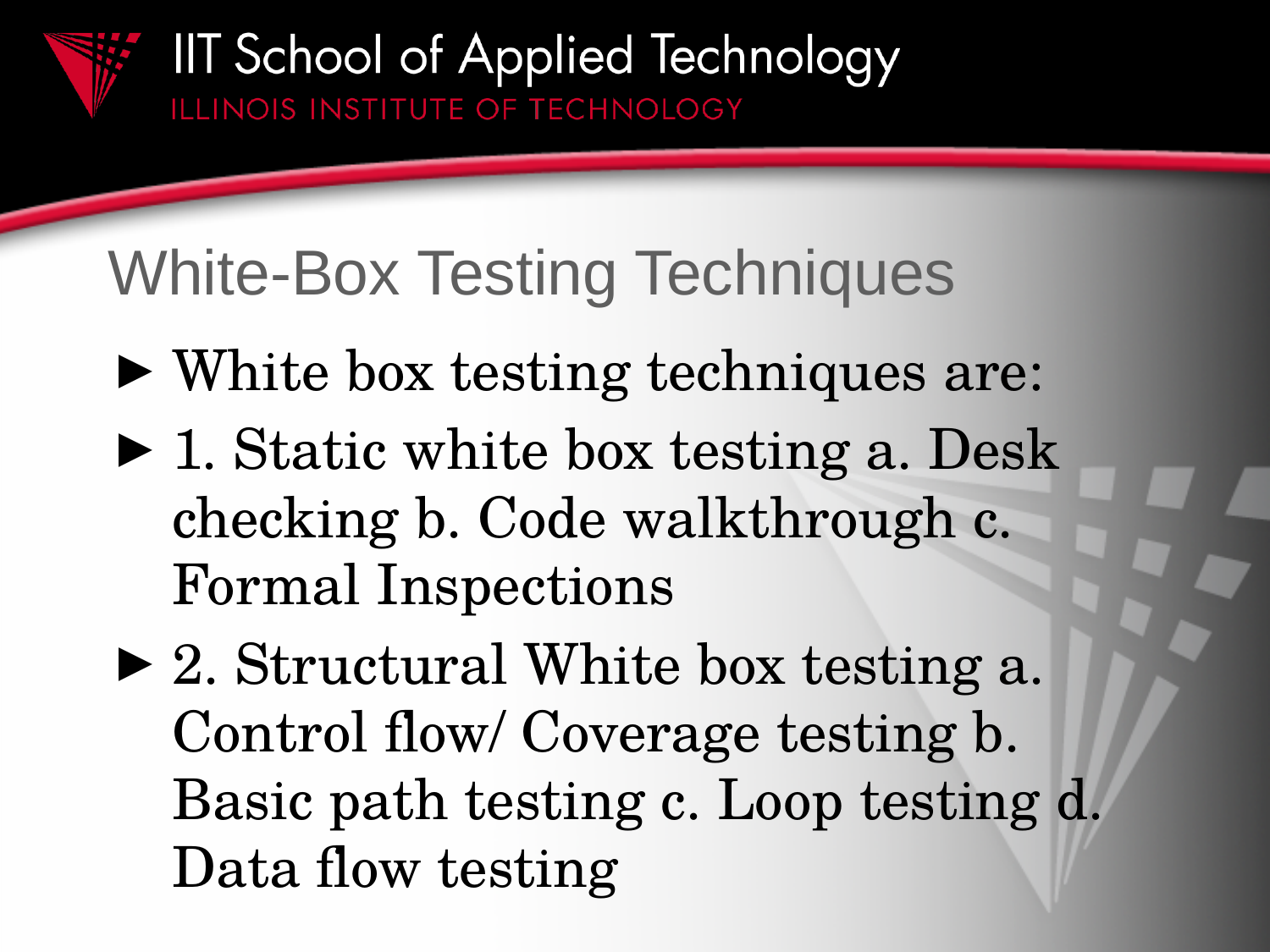

# White-Box Testing Techniques
White box testing techniques are:
1. Static white box testing a. Desk checking b. Code walkthrough c. Formal Inspections
2. Structural White box testing a. Control flow/ Coverage testing b. Basic path testing c. Loop testing d. Data flow testing